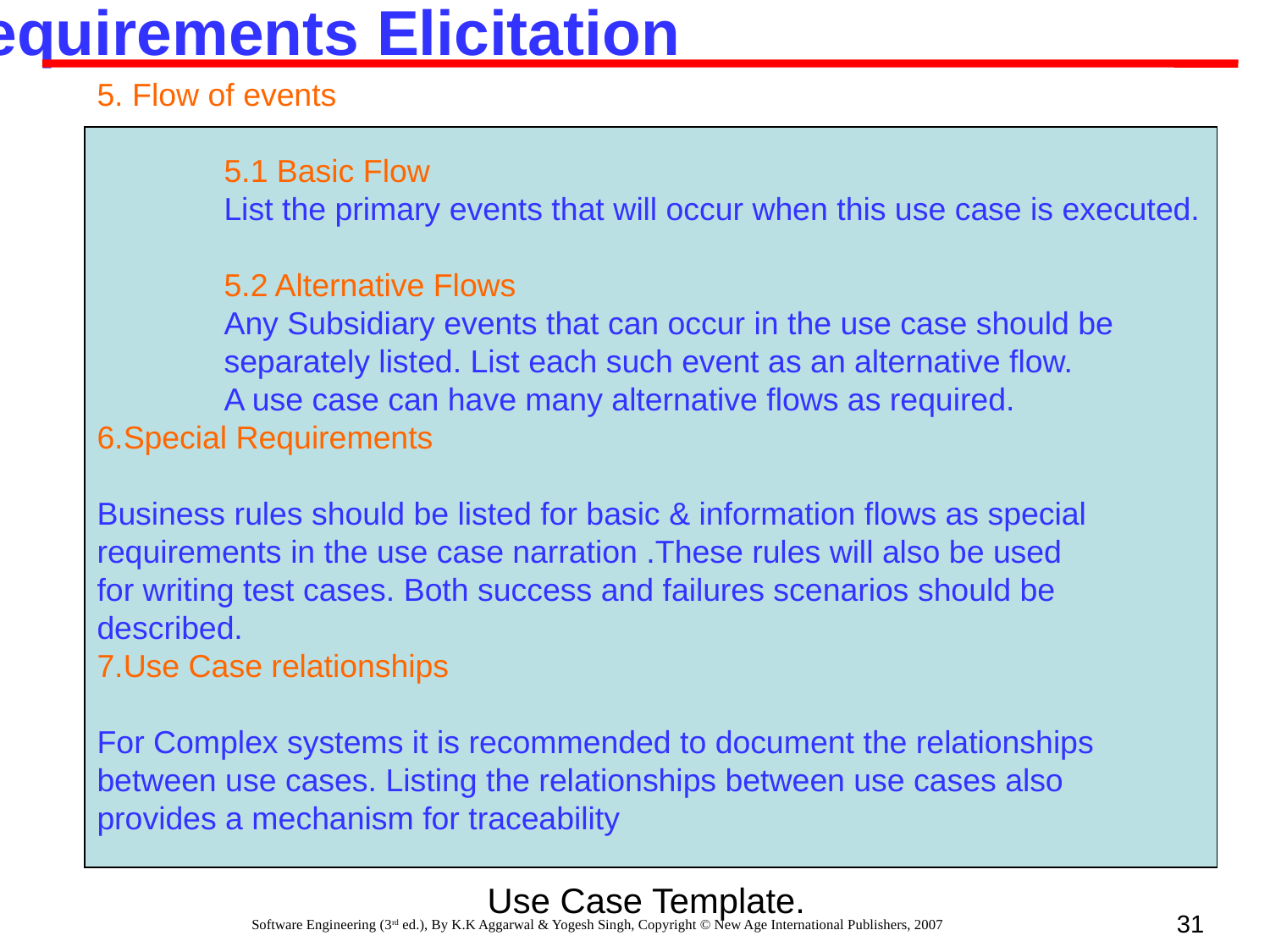

Requirements Elicitation

5. Flow of events

	5.1 Basic Flow
	List the primary events that will occur when this use case is executed.

	5.2 Alternative Flows
	Any Subsidiary events that can occur in the use case should be
 	separately listed. List each such event as an alternative flow.
	A use case can have many alternative flows as required.
6.Special Requirements

Business rules should be listed for basic & information flows as special
requirements in the use case narration .These rules will also be used
for writing test cases. Both success and failures scenarios should be
described.
7.Use Case relationships

For Complex systems it is recommended to document the relationships
between use cases. Listing the relationships between use cases also
provides a mechanism for traceability

              Use Case Template.
31